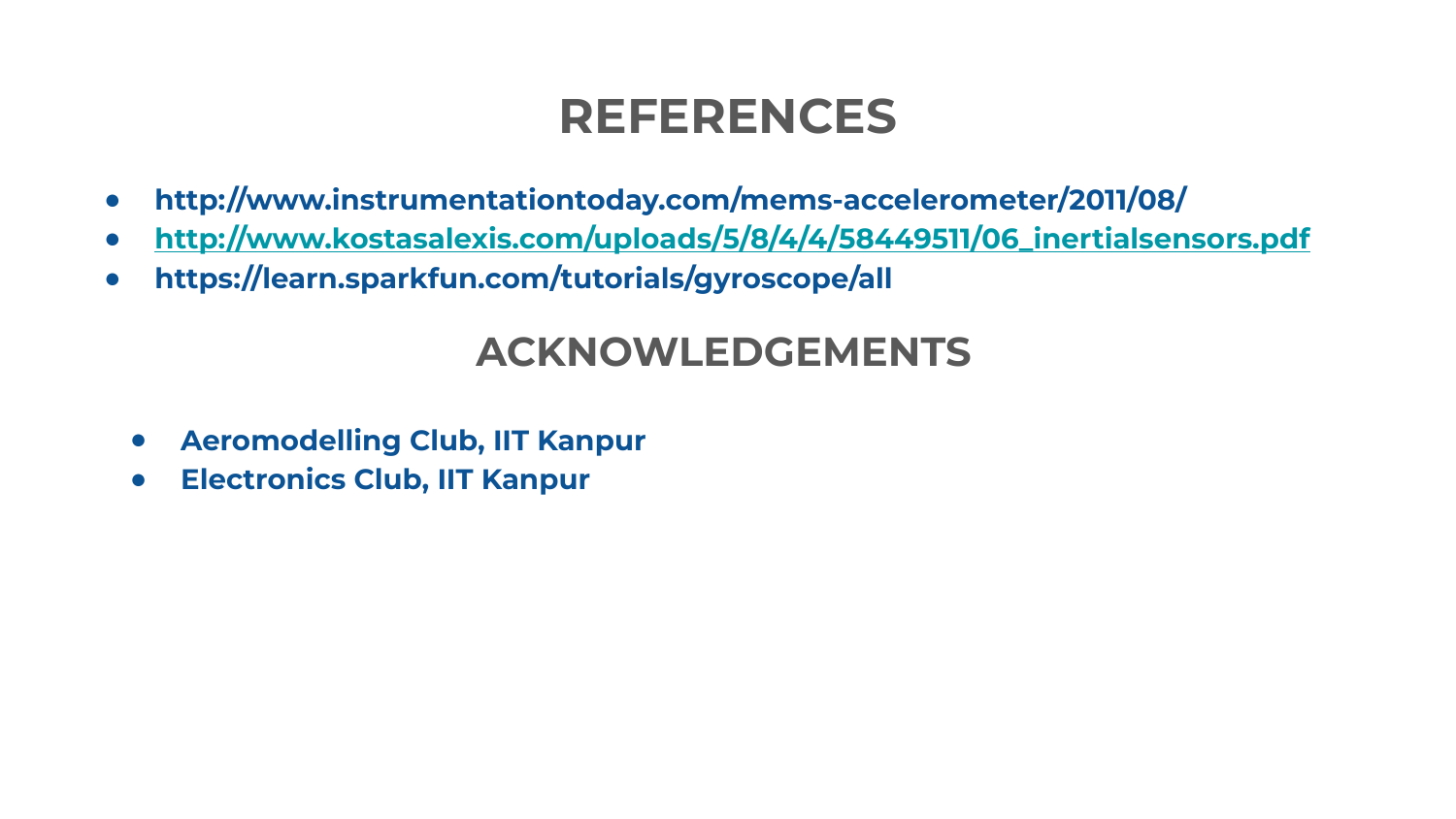

# REFERENCES
http://www.instrumentationtoday.com/mems-accelerometer/2011/08/
http://www.kostasalexis.com/uploads/5/8/4/4/58449511/06_inertialsensors.pdf
https://learn.sparkfun.com/tutorials/gyroscope/all

ACKNOWLEDGEMENTS
Aeromodelling Club, IIT Kanpur
Electronics Club, IIT Kanpur